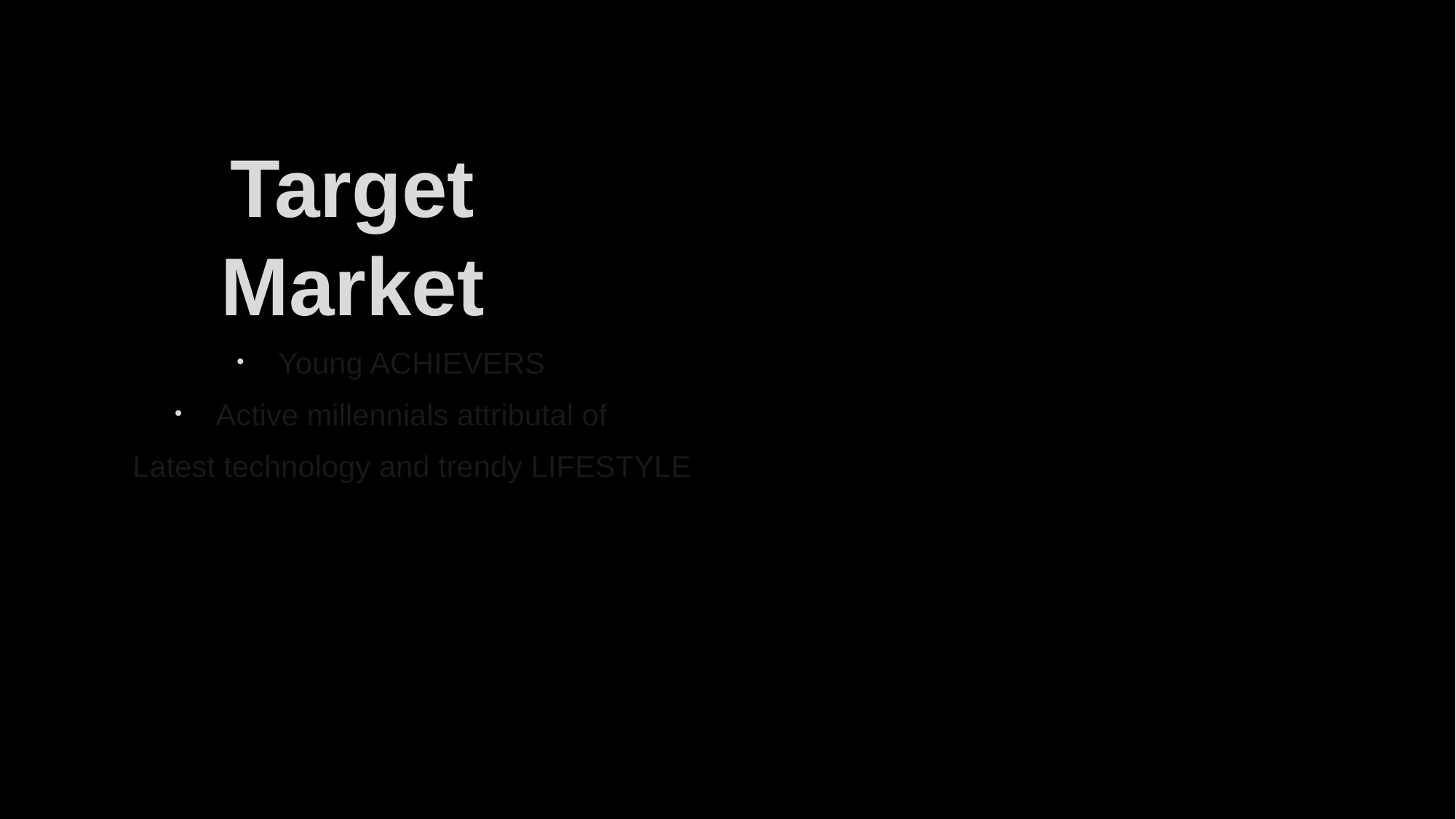

# Target Market
Young ACHIEVERS
Active millennials attributal of
     Latest technology and trendy LIFESTYLE